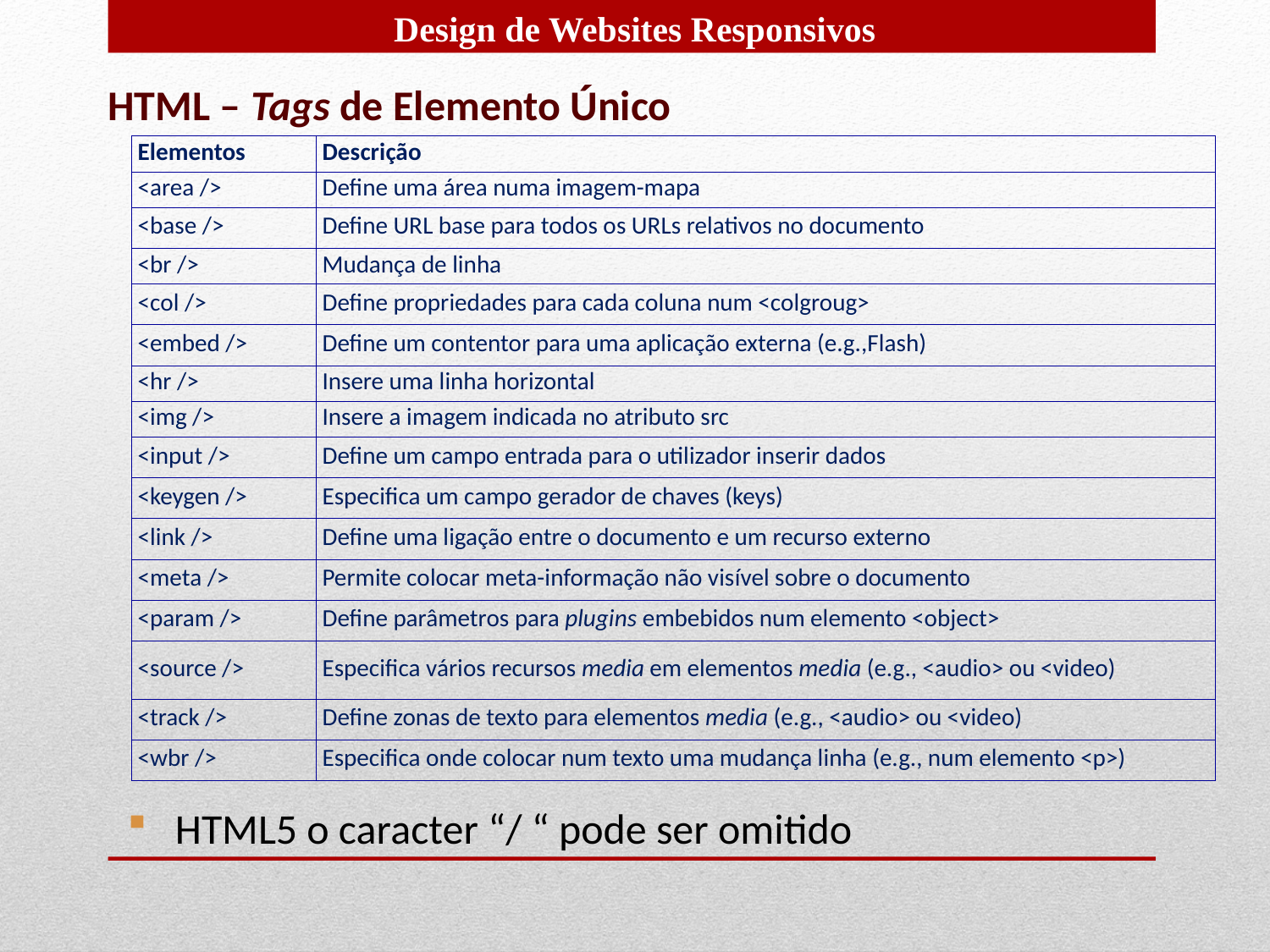

HTML – Tags de Elemento Único
| Elementos | Descrição |
| --- | --- |
| <area /> | Define uma área numa imagem-mapa |
| <base /> | Define URL base para todos os URLs relativos no documento |
| <br /> | Mudança de linha |
| <col /> | Define propriedades para cada coluna num <colgroug> |
| <embed /> | Define um contentor para uma aplicação externa (e.g.,Flash) |
| <hr /> | Insere uma linha horizontal |
| <img /> | Insere a imagem indicada no atributo src |
| <input /> | Define um campo entrada para o utilizador inserir dados |
| <keygen /> | Especifica um campo gerador de chaves (keys) |
| <link /> | Define uma ligação entre o documento e um recurso externo |
| <meta /> | Permite colocar meta-informação não visível sobre o documento |
| <param /> | Define parâmetros para plugins embebidos num elemento <object> |
| <source /> | Especifica vários recursos media em elementos media (e.g., <audio> ou <video) |
| <track /> | Define zonas de texto para elementos media (e.g., <audio> ou <video) |
| <wbr /> | Especifica onde colocar num texto uma mudança linha (e.g., num elemento <p>) |
HTML5 o caracter “/ “ pode ser omitido